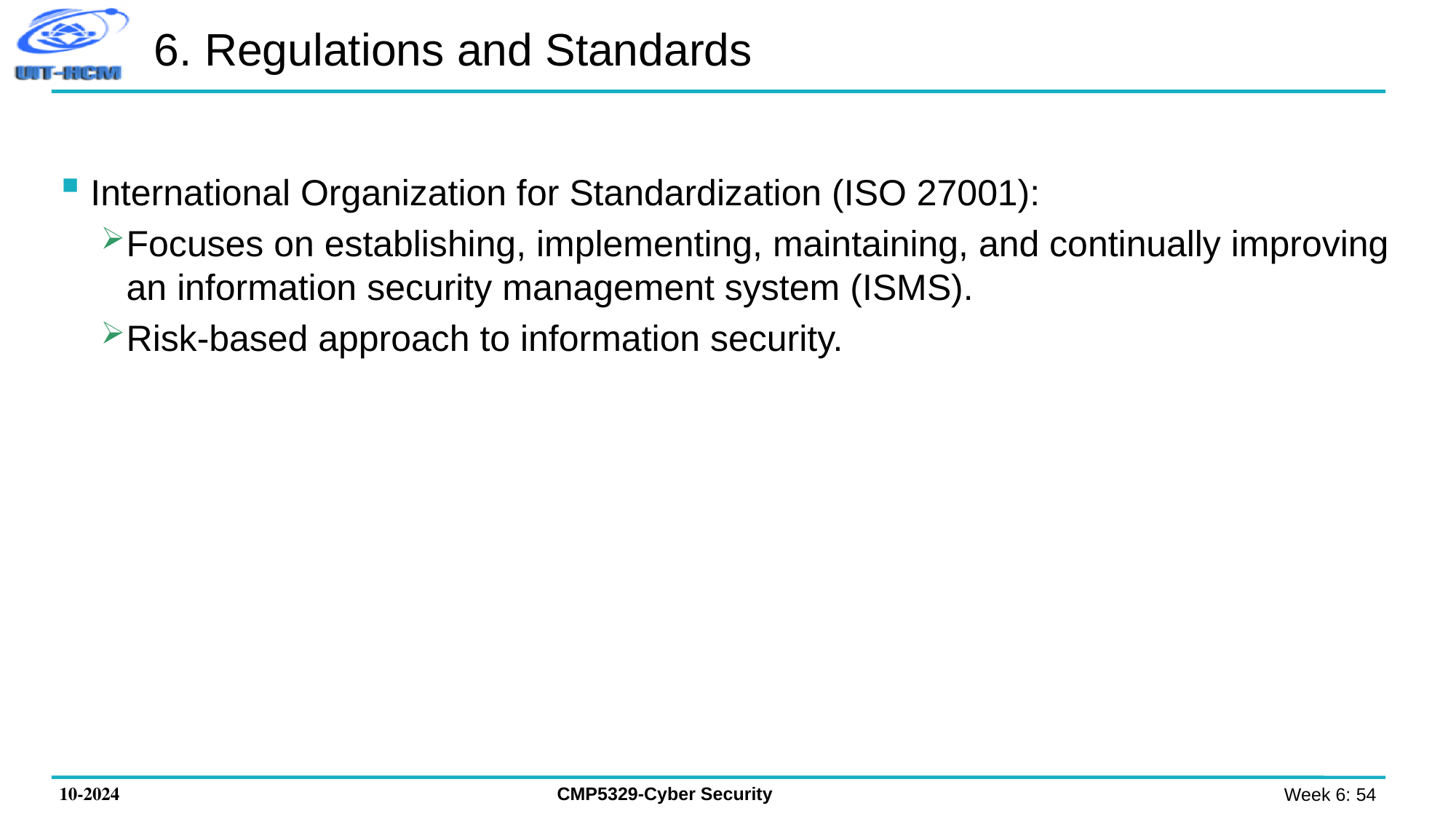

# 6. Regulations and Standards

International Organization for Standardization (ISO 27001):
Focuses on establishing, implementing, maintaining, and continually improving an information security management system (ISMS).
Risk-based approach to information security.